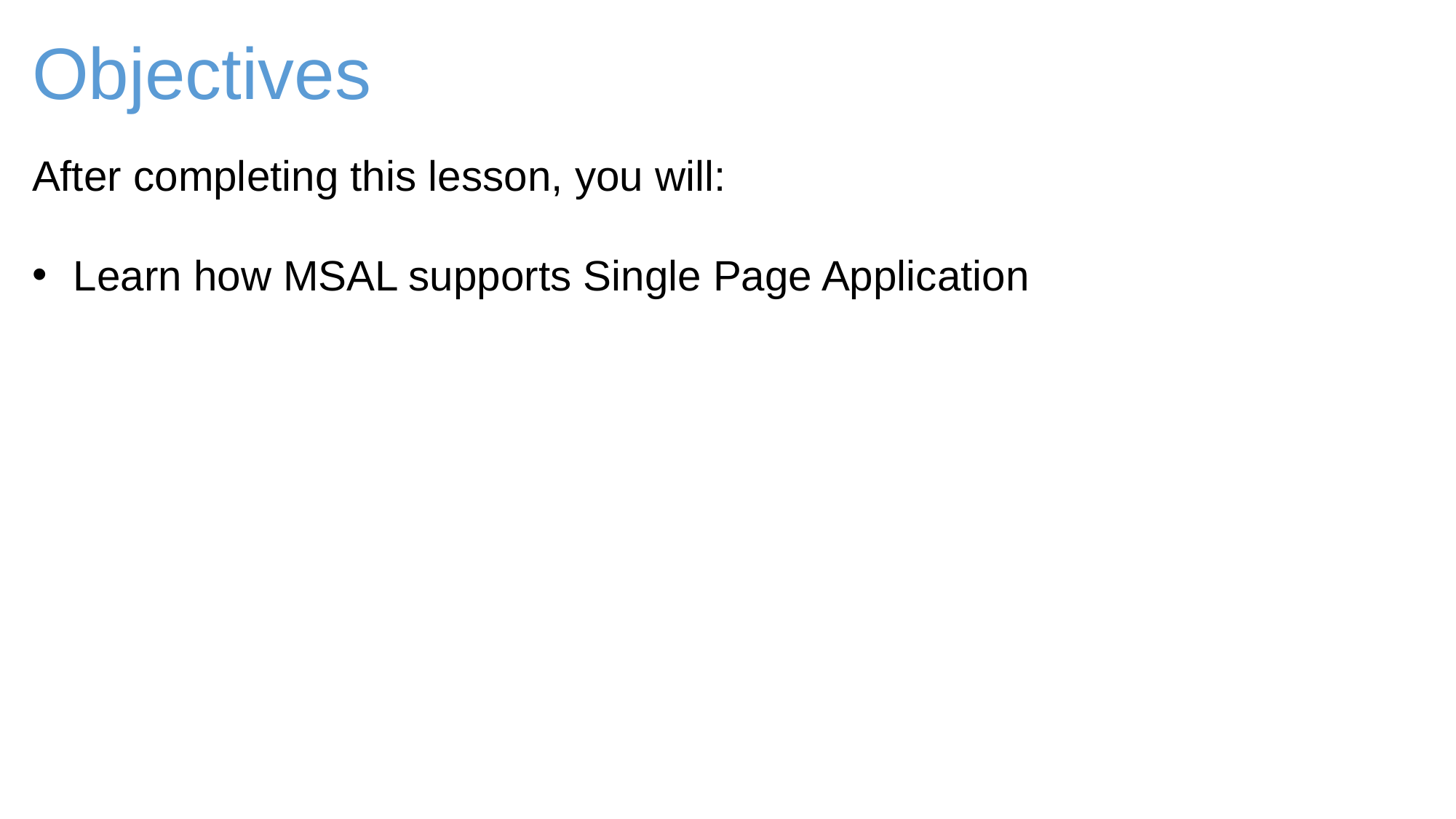

Learn how MSAL supports Single Page Application